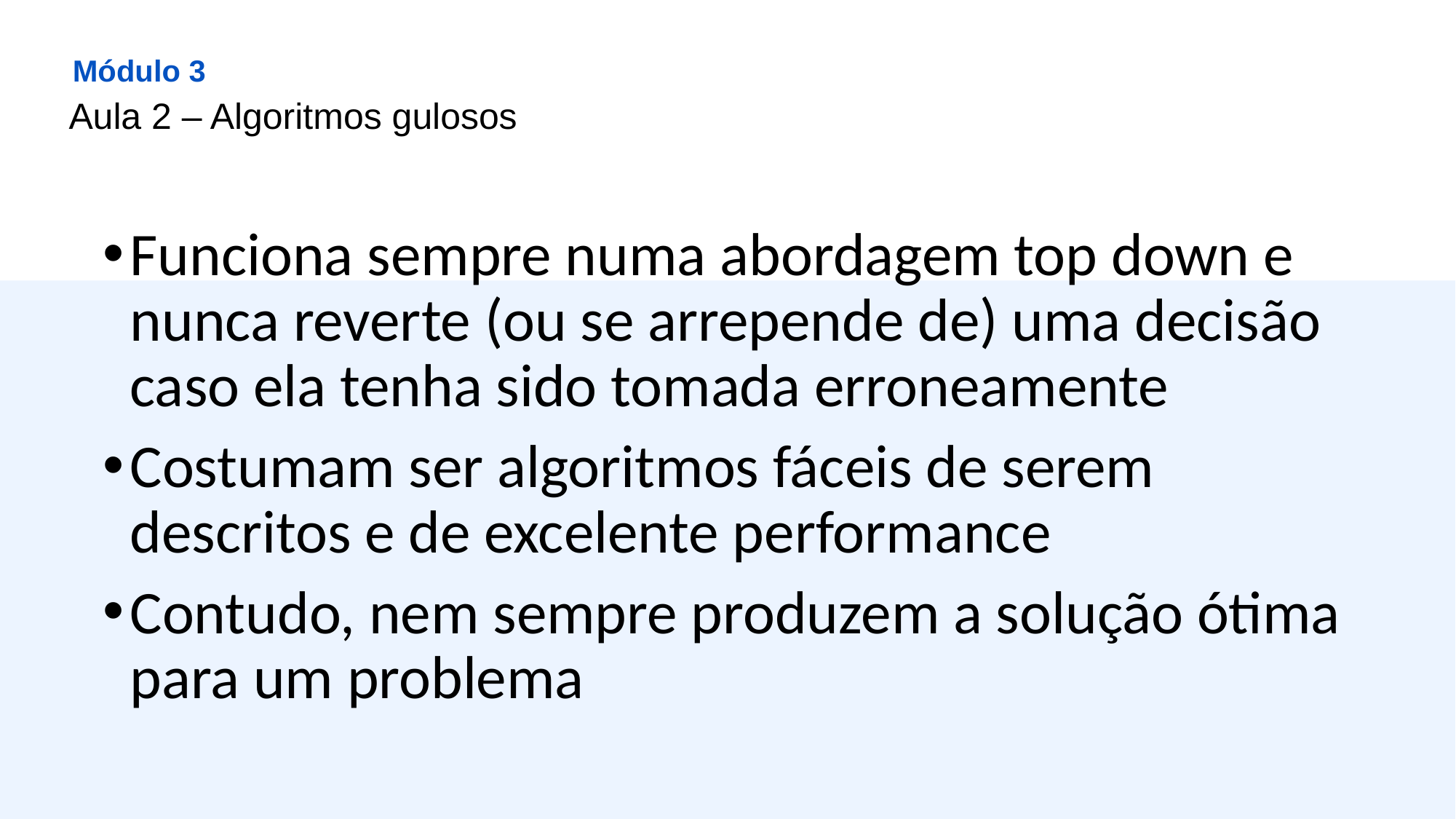

Módulo 3
Aula 2 – Algoritmos gulosos
Funciona sempre numa abordagem top down e nunca reverte (ou se arrepende de) uma decisão caso ela tenha sido tomada erroneamente
Costumam ser algoritmos fáceis de serem descritos e de excelente performance
Contudo, nem sempre produzem a solução ótima para um problema